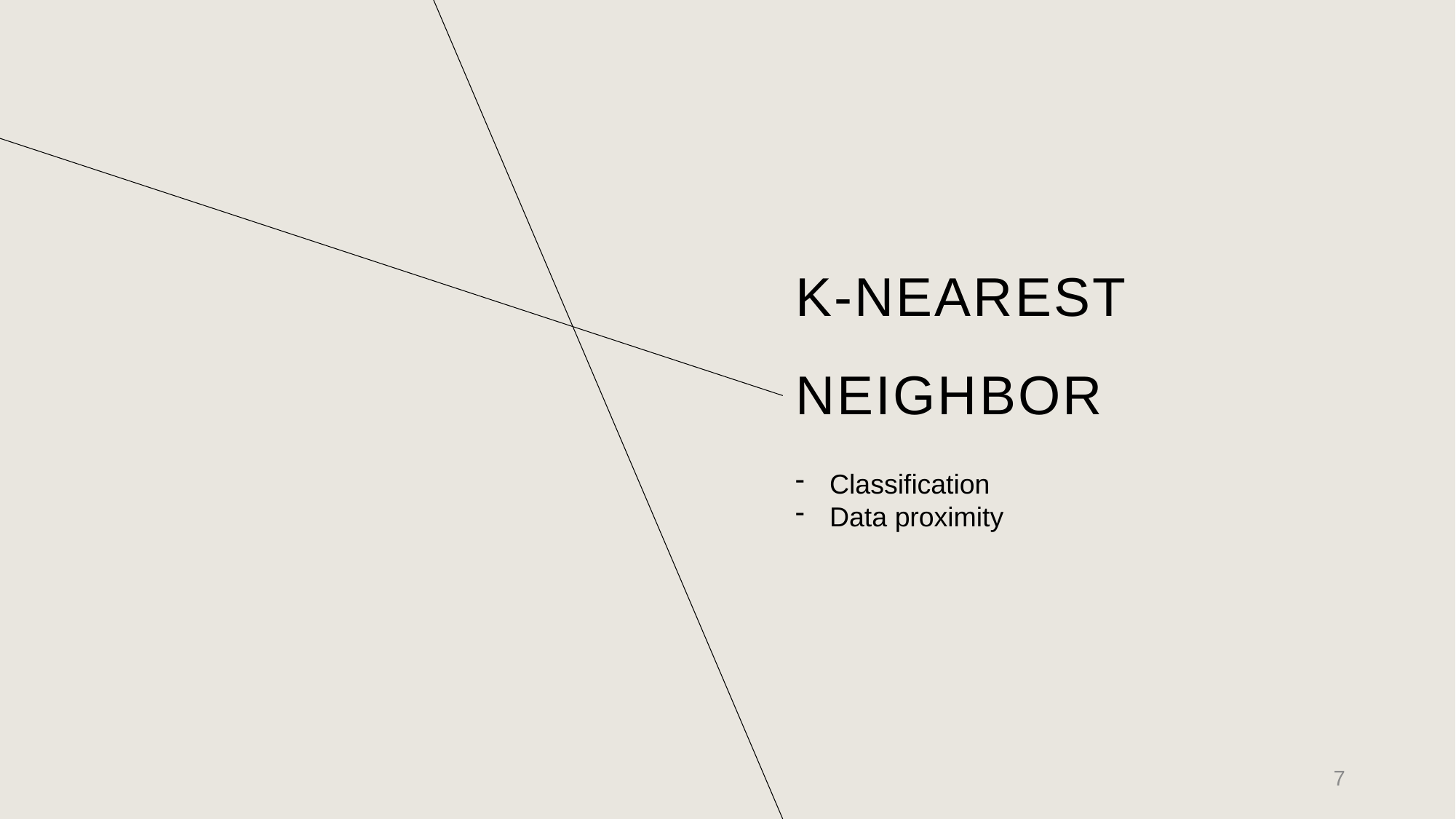

# K-nearest neighbor
Classification
Data proximity

7